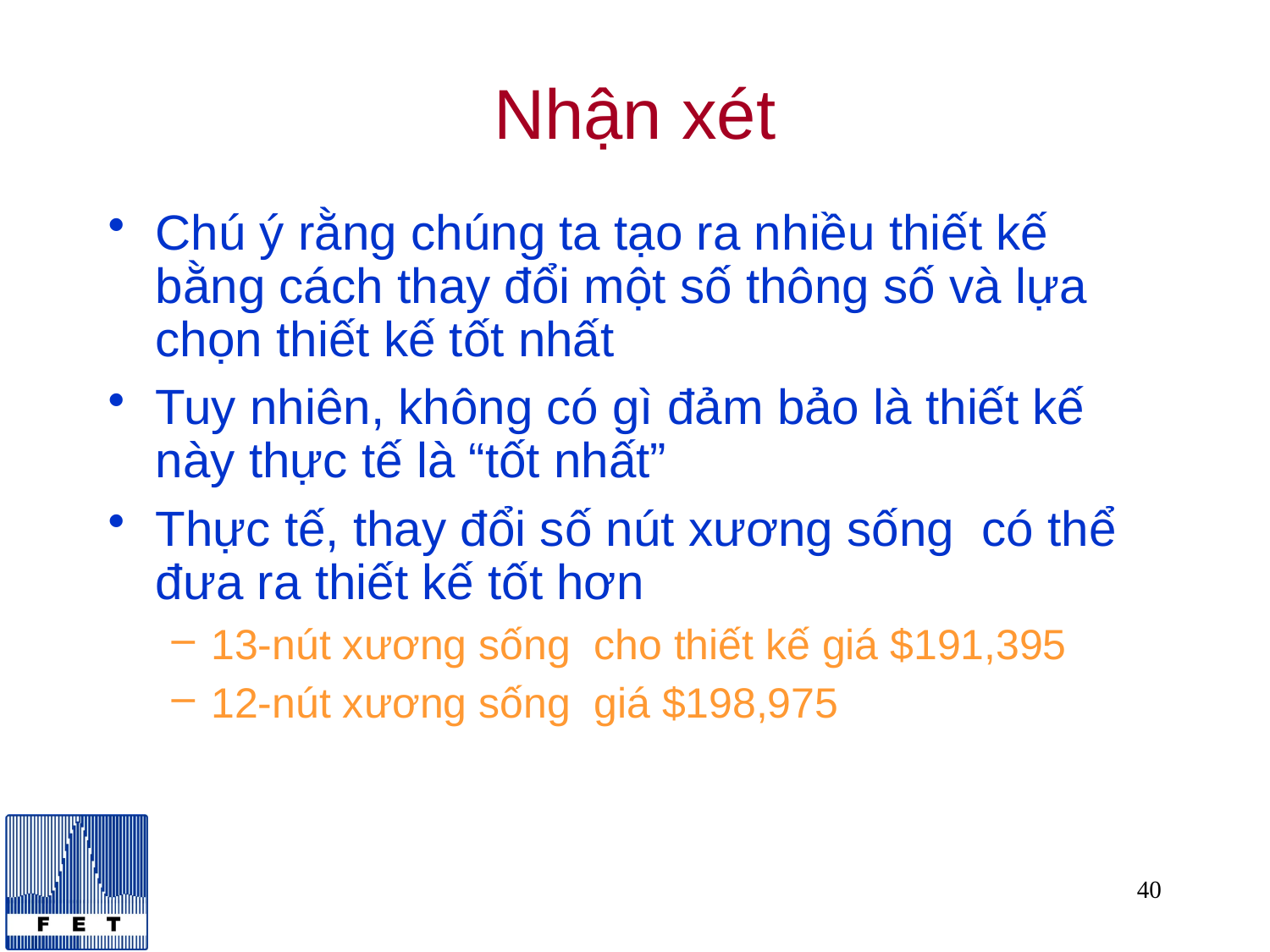

# Nhận xét
Chú ý rằng chúng ta tạo ra nhiều thiết kế bằng cách thay đổi một số thông số và lựa chọn thiết kế tốt nhất
Tuy nhiên, không có gì đảm bảo là thiết kế này thực tế là “tốt nhất”
Thực tế, thay đổi số nút xương sống  có thể đưa ra thiết kế tốt hơn
13-nút xương sống  cho thiết kế giá $191,395
12-nút xương sống  giá $198,975
40